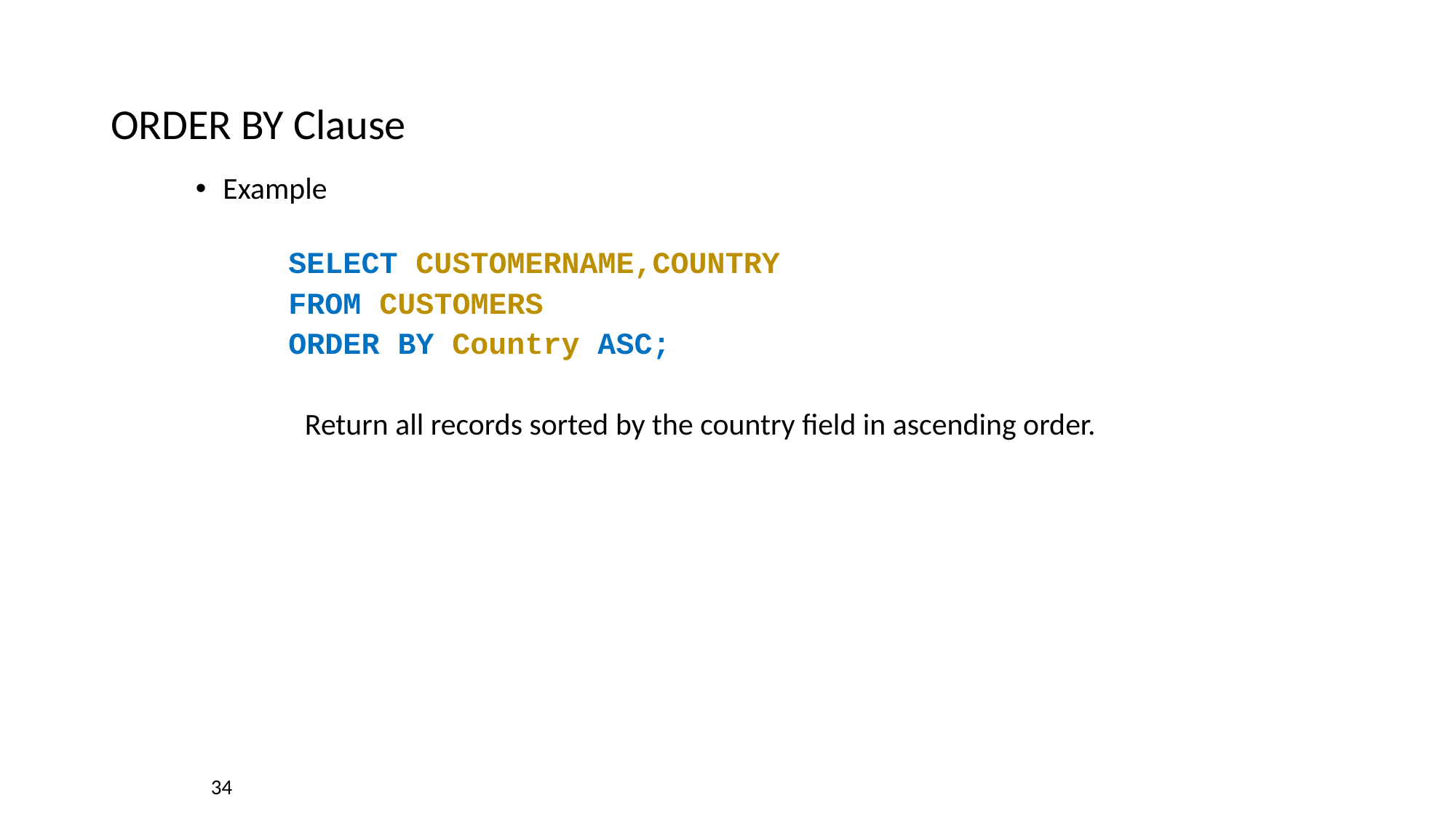

# ORDER BY Clause
Example

SELECT CUSTOMERNAME,COUNTRY
FROM CUSTOMERS
ORDER BY Country ASC;

	Return all records sorted by the country field in ascending order.

34